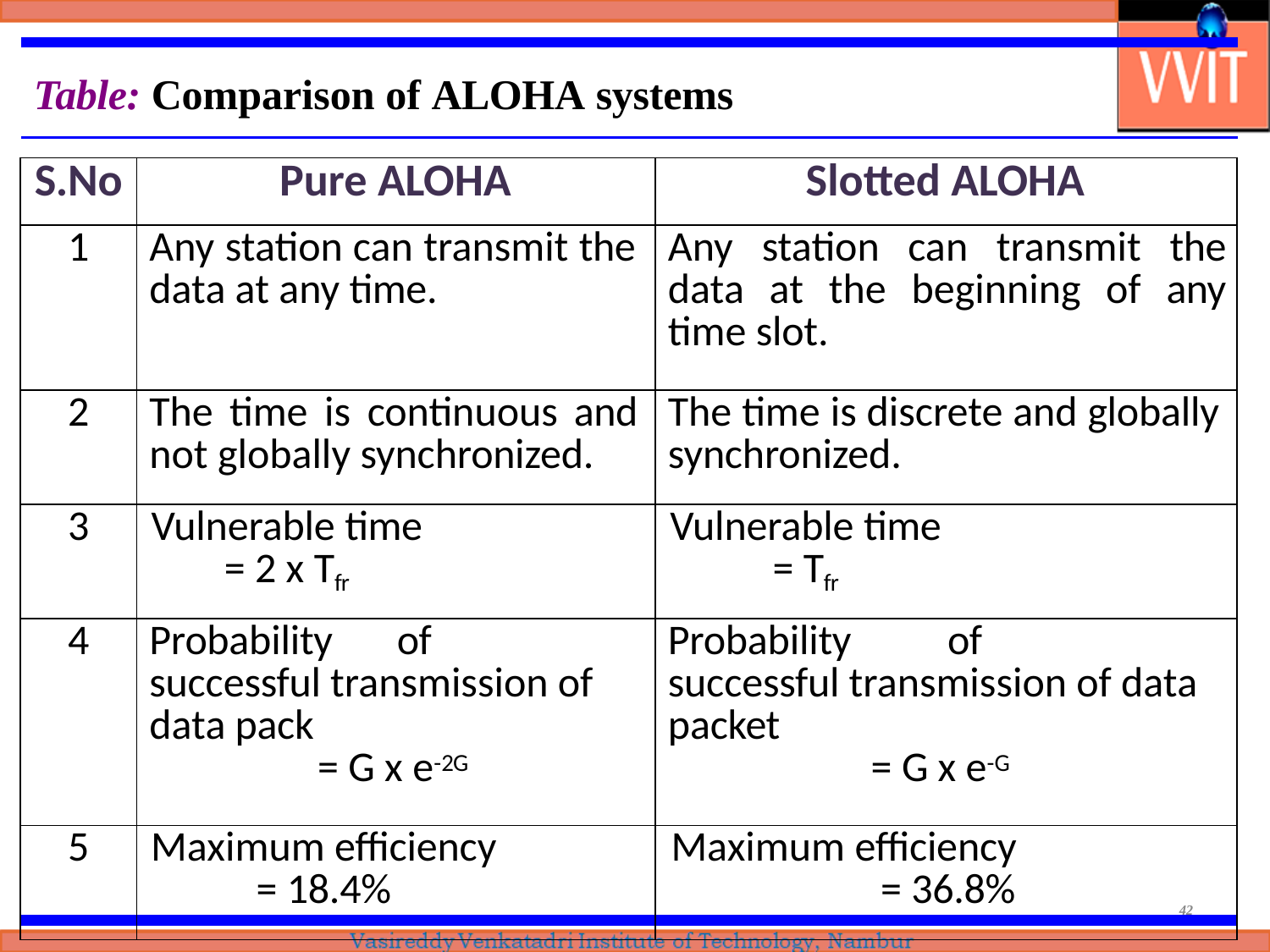

# Table: Comparison of ALOHA systems

| S.No | Pure ALOHA | Slotted ALOHA |
| --- | --- | --- |
| 1 | Any station can transmit the data at any time. | Any station can transmit the data at the beginning of any time slot. |
| 2 | The time is continuous and not globally synchronized. | The time is discrete and globally synchronized. |
| 3 | Vulnerable time = 2 x Tfr | Vulnerable time = Tfr |
| 4 | Probability of successful transmission of data pack = G x e-2G | Probability of successful transmission of data packet = G x e-G |
| 5 | Maximum efficiency = 18.4% | Maximum efficiency = 36.8% |
42